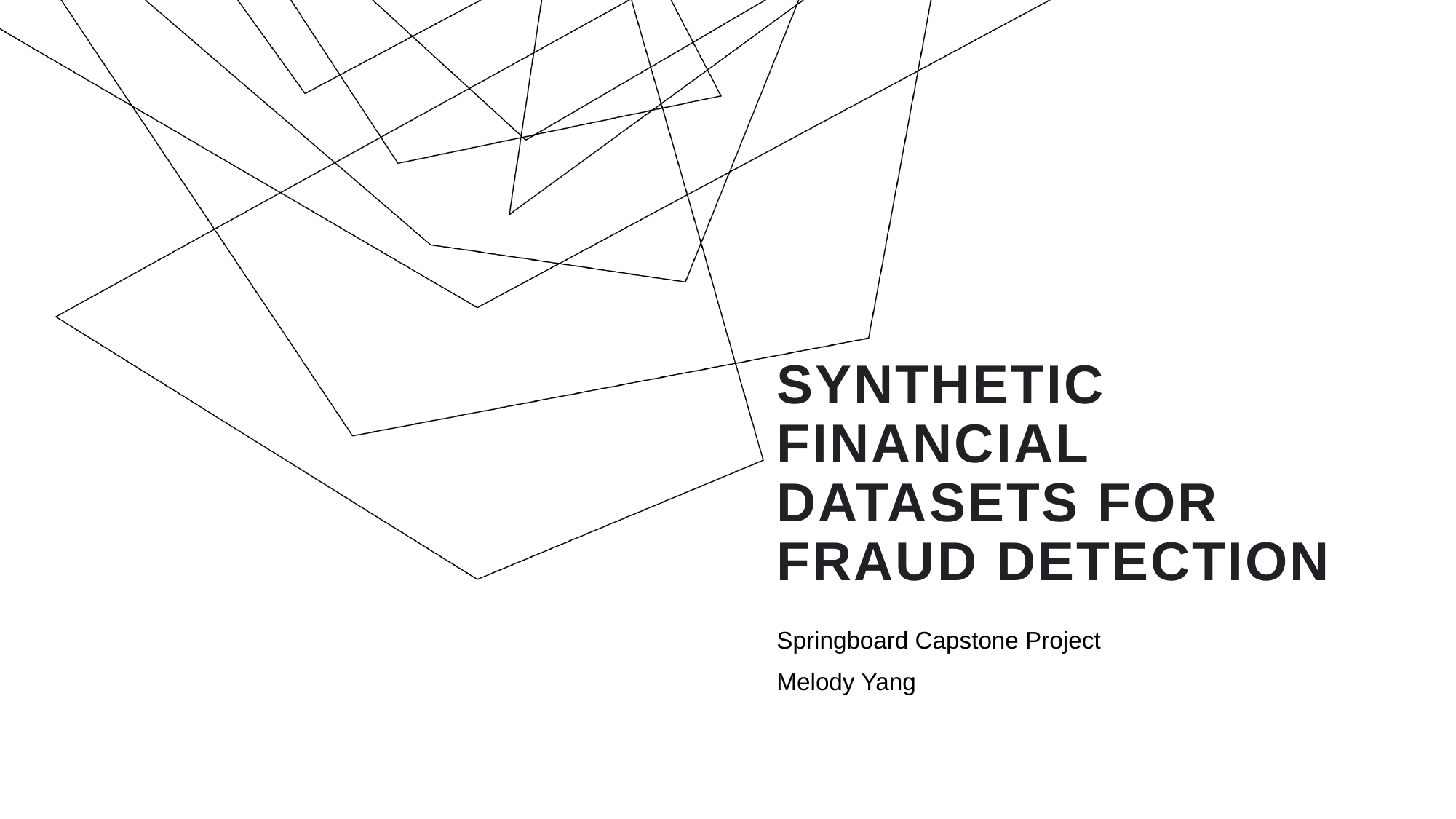

# Synthetic Financial Datasets For Fraud Detection
Springboard Capstone Project
Melody Yang